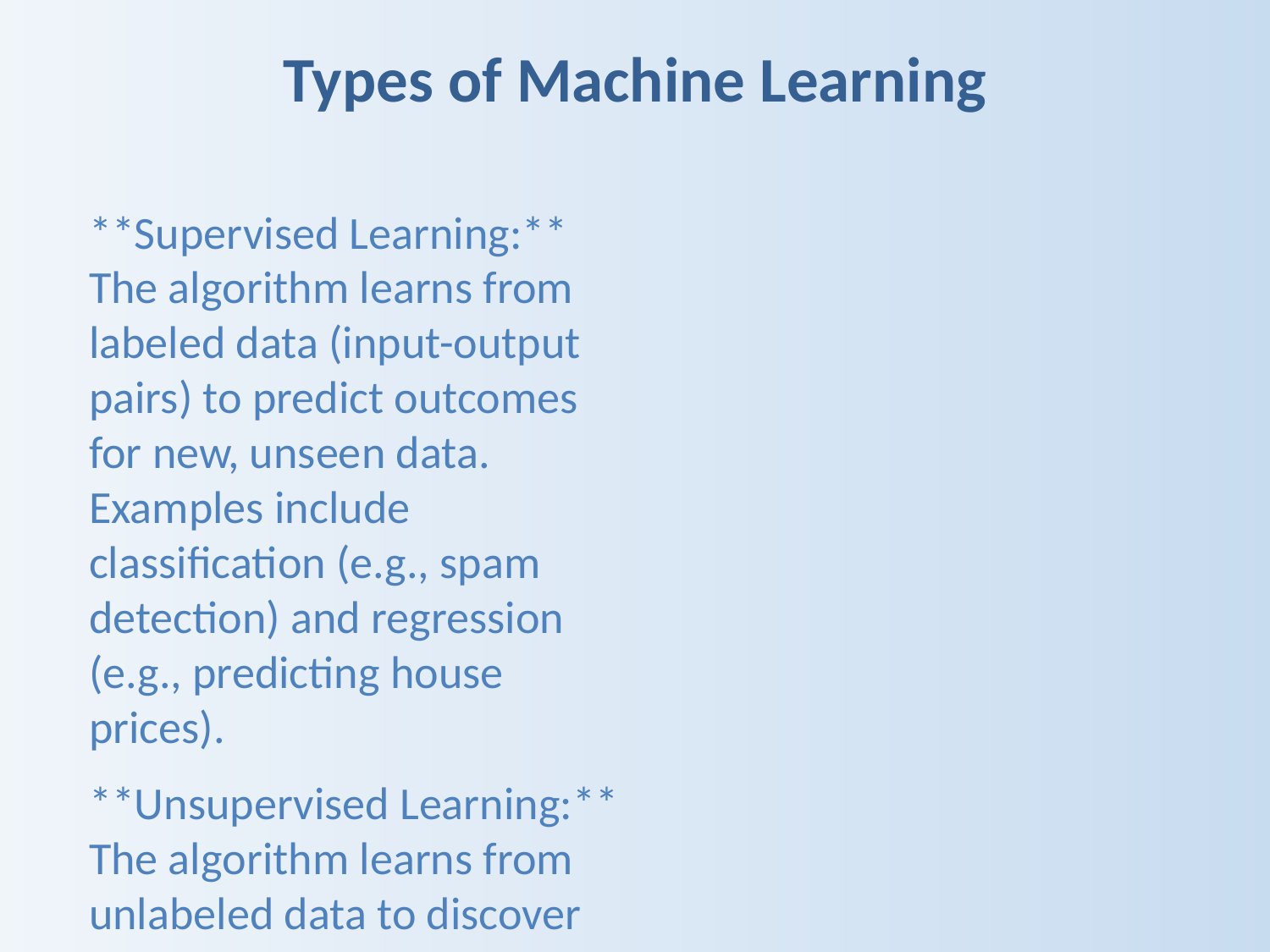

Types of Machine Learning
**Supervised Learning:**  The algorithm learns from labeled data (input-output pairs) to predict outcomes for new, unseen data. Examples include classification (e.g., spam detection) and regression (e.g., predicting house prices).
**Unsupervised Learning:** The algorithm learns from unlabeled data to discover hidden patterns, relationships, and structures. Examples include clustering (e.g., customer segmentation) and dimensionality reduction.
**Reinforcement Learning:** The algorithm learns through trial and error by interacting with an environment. It receives rewards or penalties for its actions, aiming to maximize cumulative rewards over time. Examples include game playing and robotics.